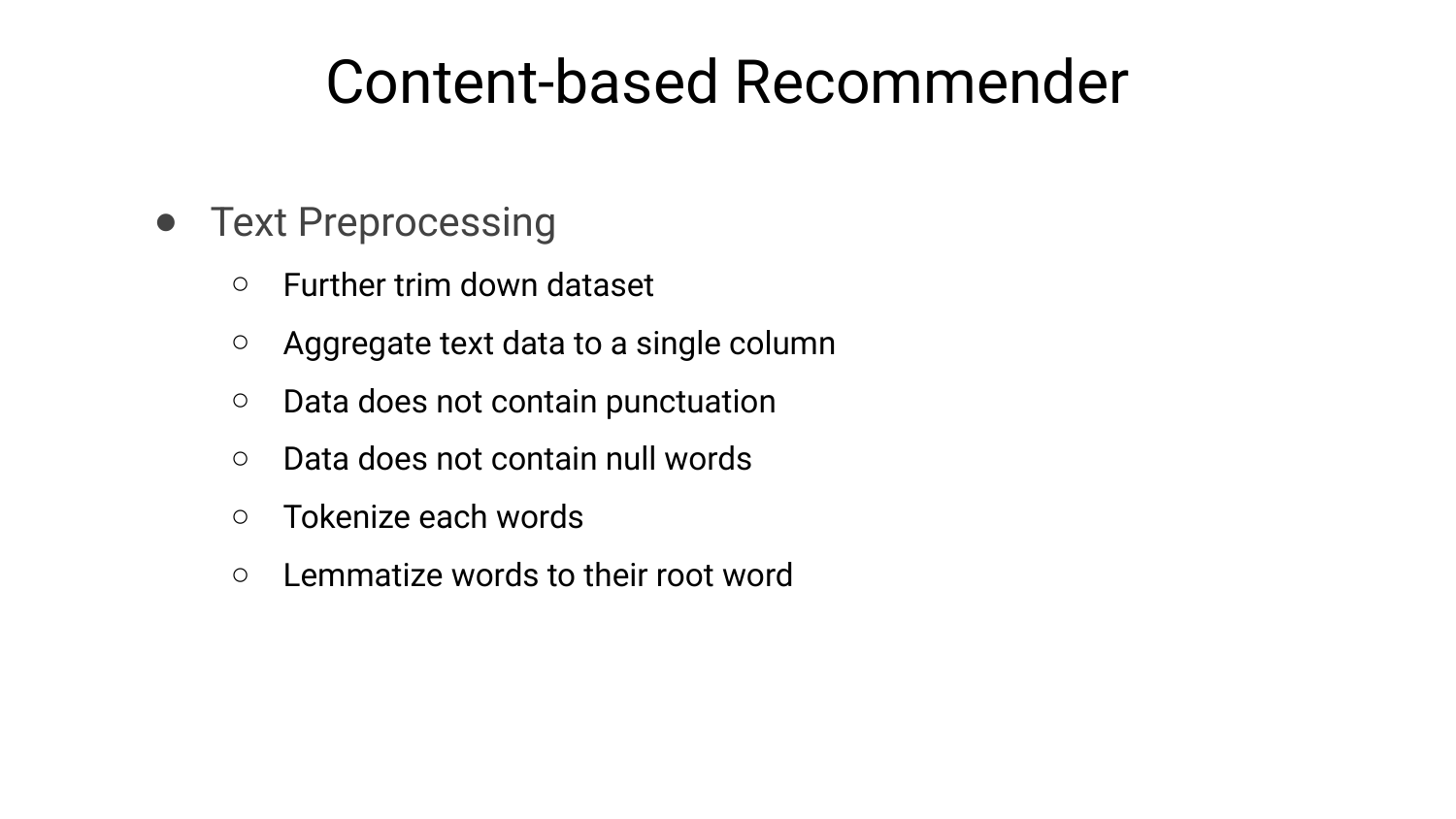

# Content-based Recommender
Text Preprocessing
Further trim down dataset
Aggregate text data to a single column
Data does not contain punctuation
Data does not contain null words
Tokenize each words
Lemmatize words to their root word